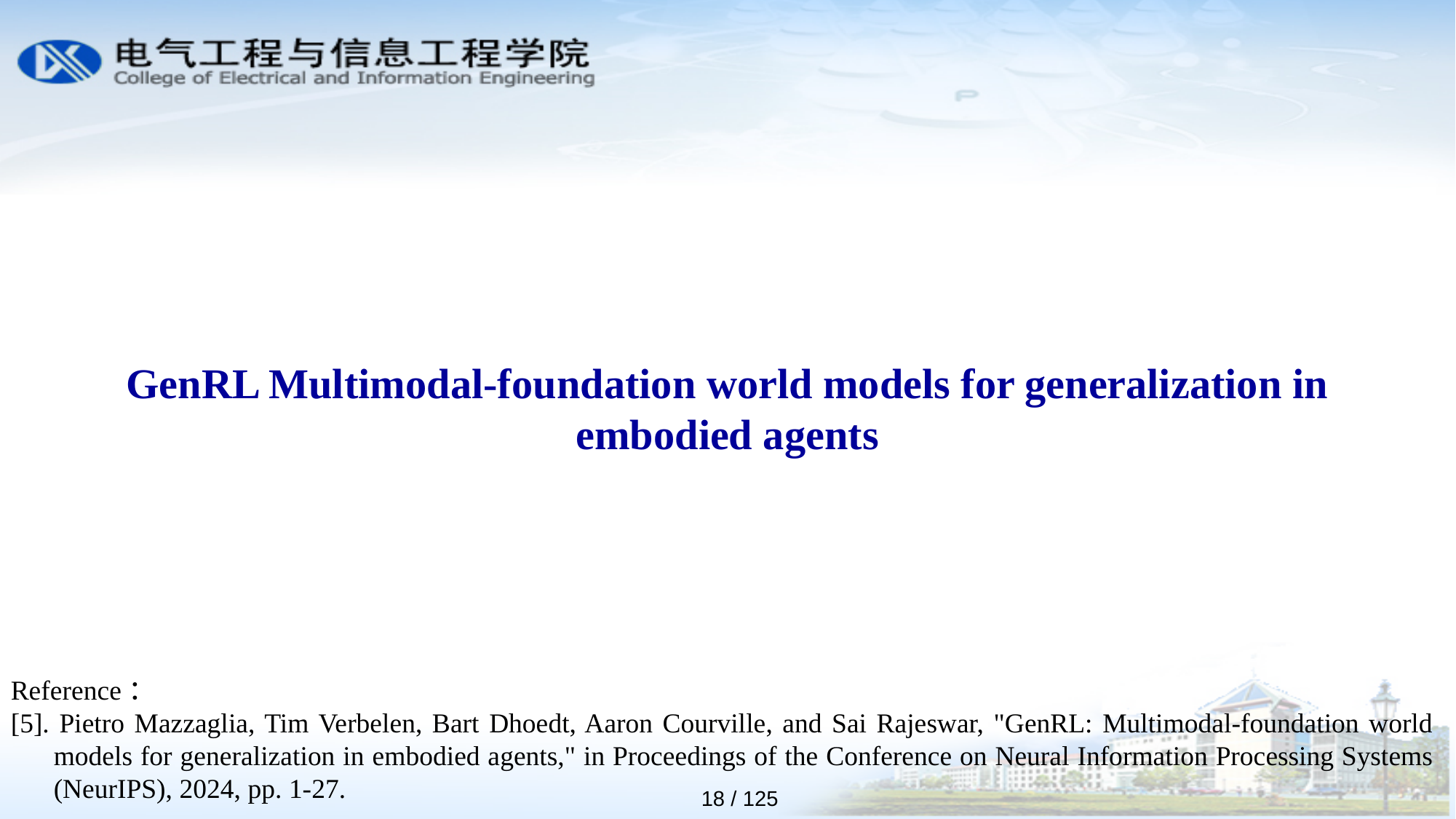

GenRL Multimodal-foundation world models for generalization in embodied agents

Reference：
[5]. Pietro Mazzaglia, Tim Verbelen, Bart Dhoedt, Aaron Courville, and Sai Rajeswar, "GenRL: Multimodal-foundation world models for generalization in embodied agents," in Proceedings of the Conference on Neural Information Processing Systems (NeurIPS), 2024, pp. 1-27.
18 / 125